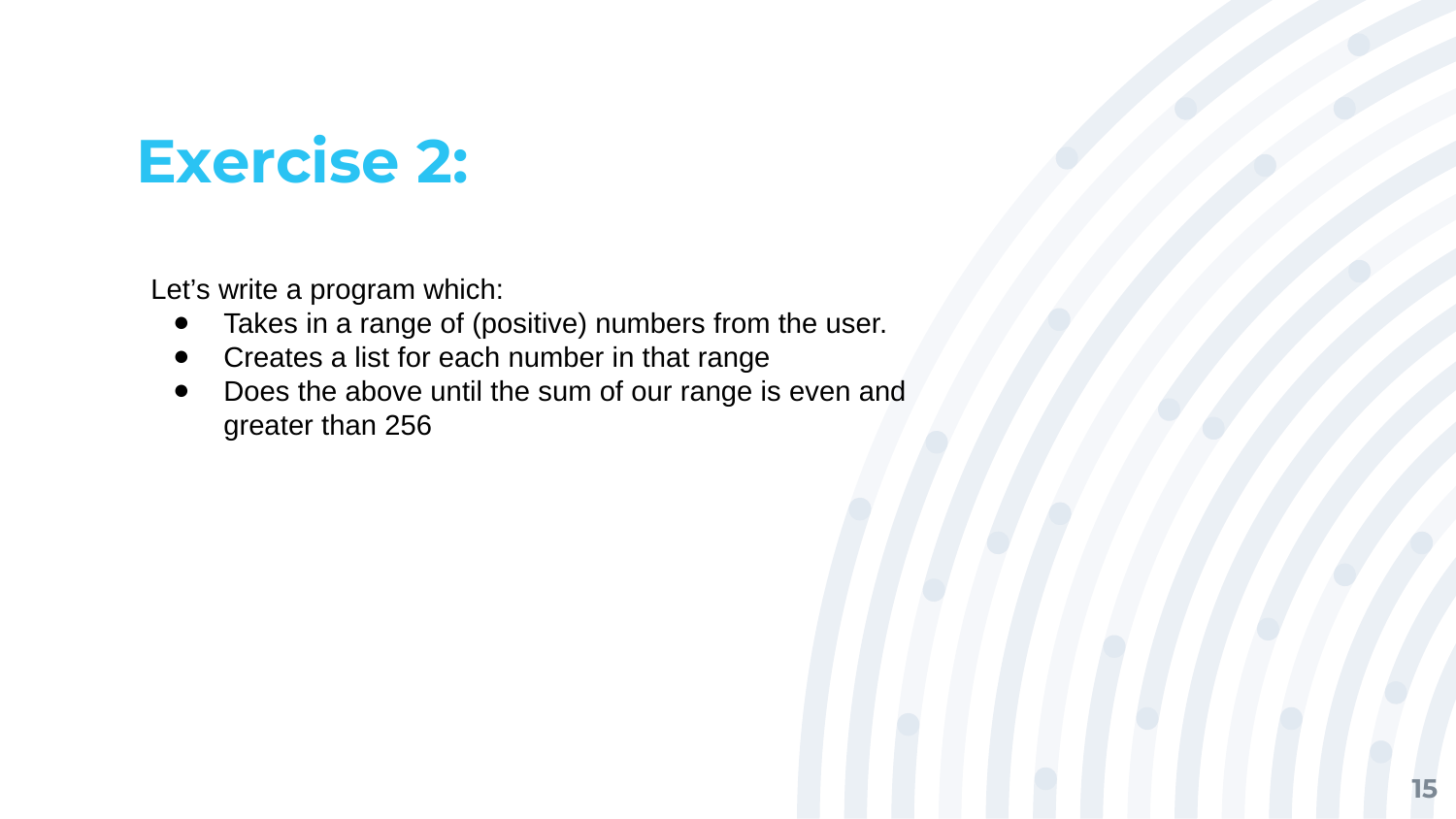

# Exercise 2:

Let’s write a program which:
Takes in a range of (positive) numbers from the user.
Creates a list for each number in that range
Does the above until the sum of our range is even and greater than 256
15